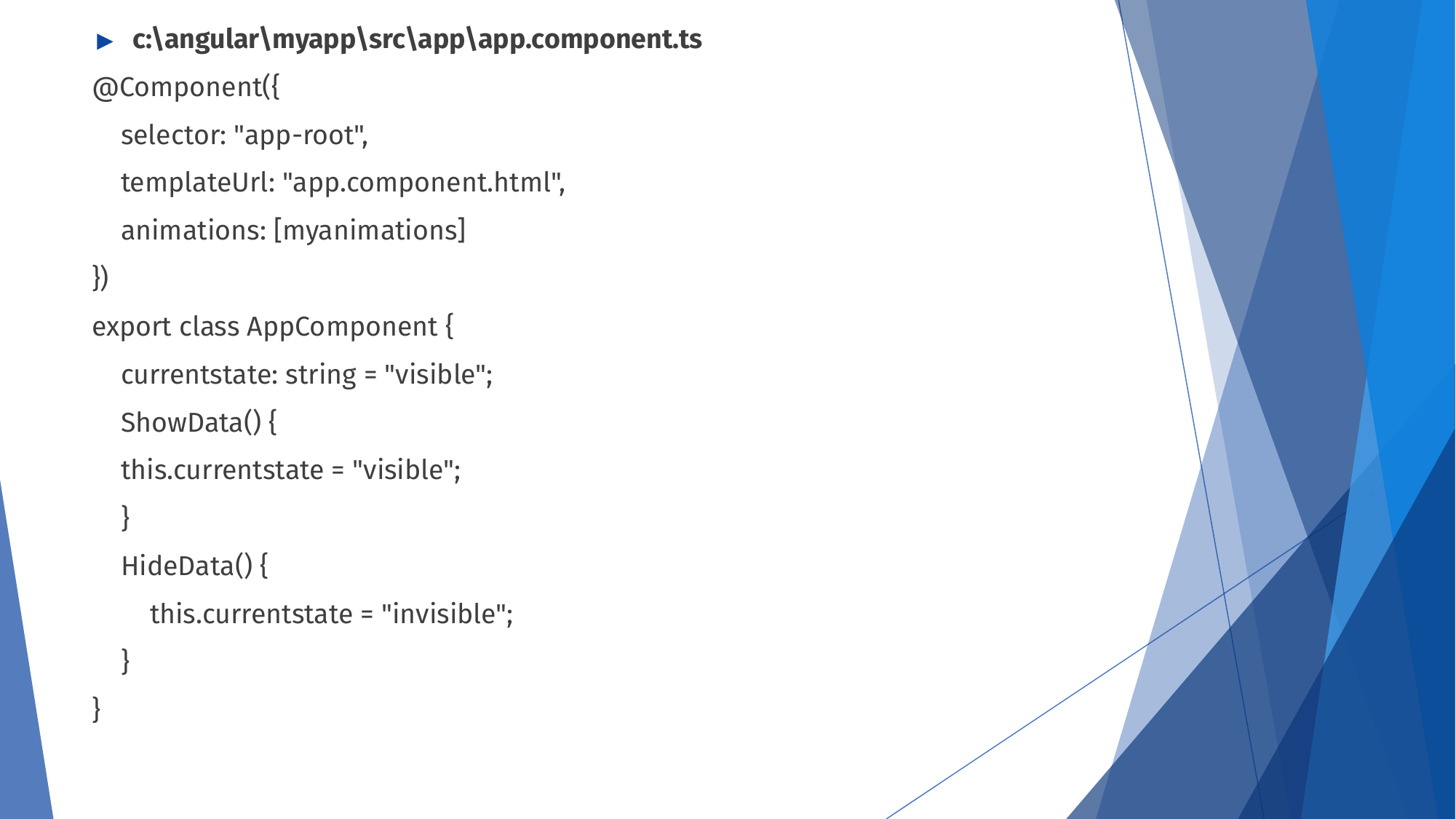

c:\angular\myapp\src\app\app.component.ts
@Component({
    selector: "app-root",
    templateUrl: "app.component.html",
    animations: [myanimations]
})
export class AppComponent {
    currentstate: string = "visible";
    ShowData() {
    this.currentstate = "visible";
    }
    HideData() {
        this.currentstate = "invisible";
    }
}